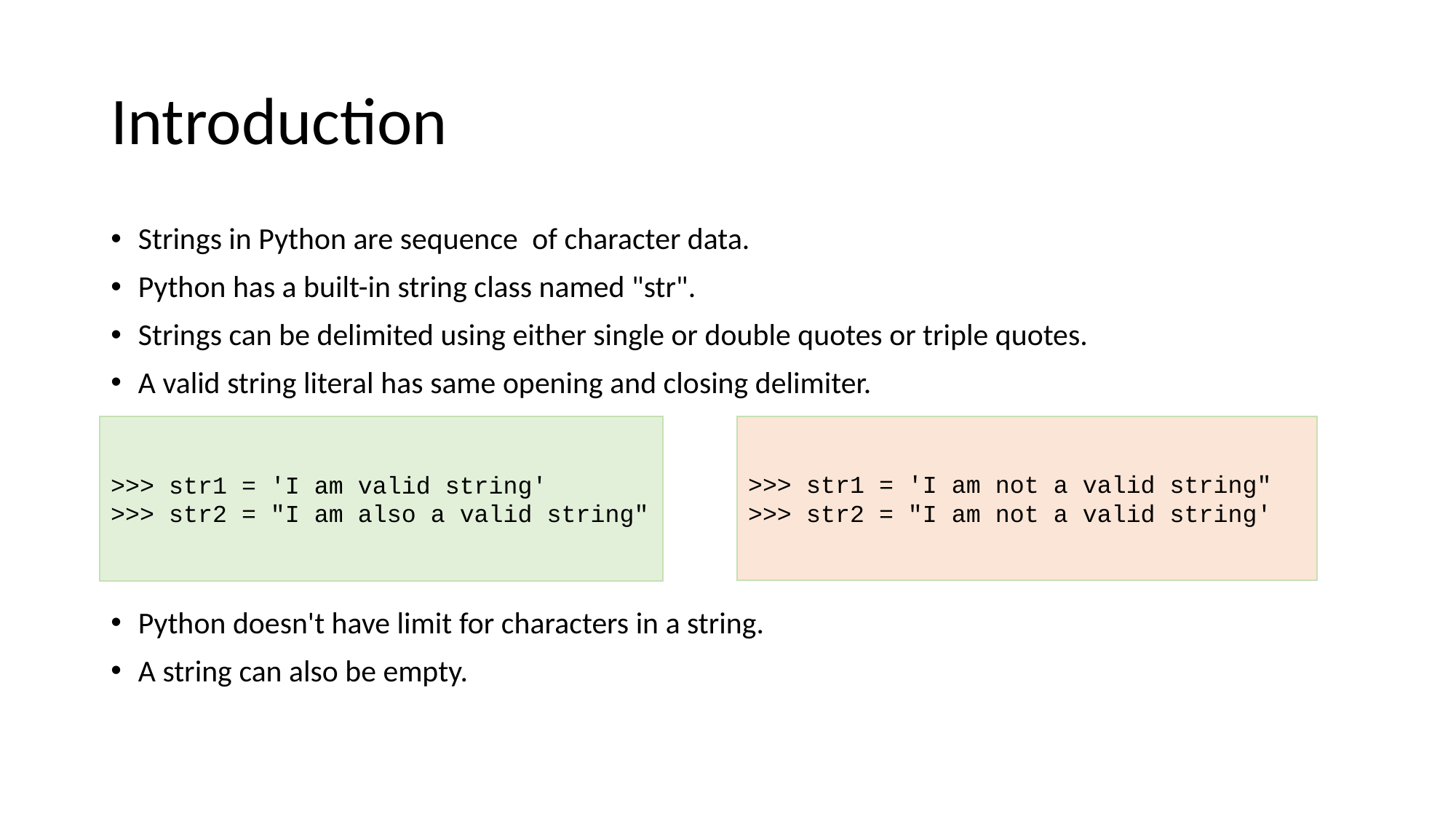

# Introduction
Strings in Python are sequence  of character data.
Python has a built-in string class named "str".
Strings can be delimited using either single or double quotes or triple quotes.
A valid string literal has same opening and closing delimiter.

Python doesn't have limit for characters in a string.
A string can also be empty.

>>> str1 = 'I am not a valid string"
>>> str2 = "I am not a valid string'

>>> str1 = 'I am valid string'
>>> str2 = "I am also a valid string"